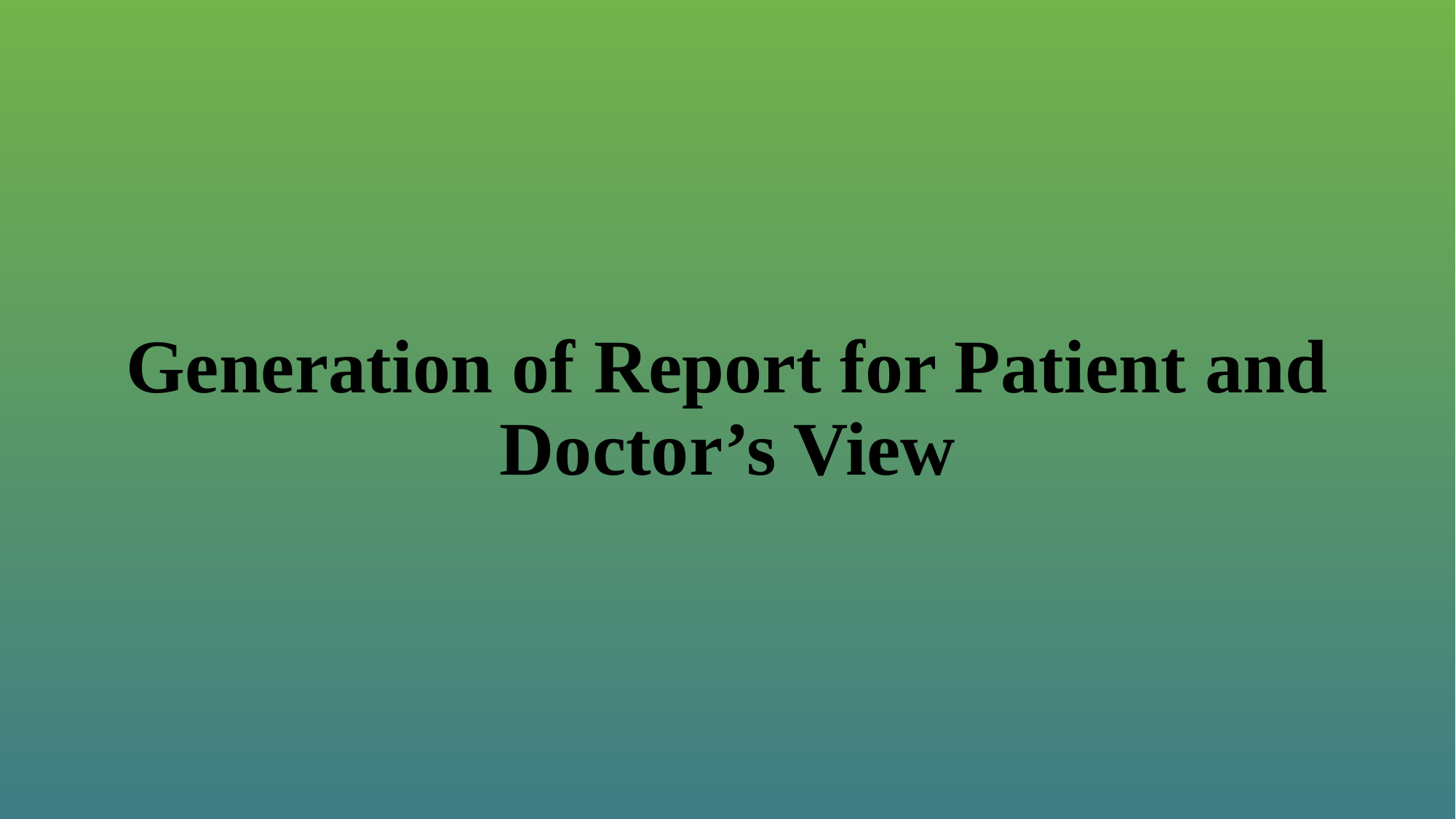

# Generation of Report for Patient and Doctor’s View